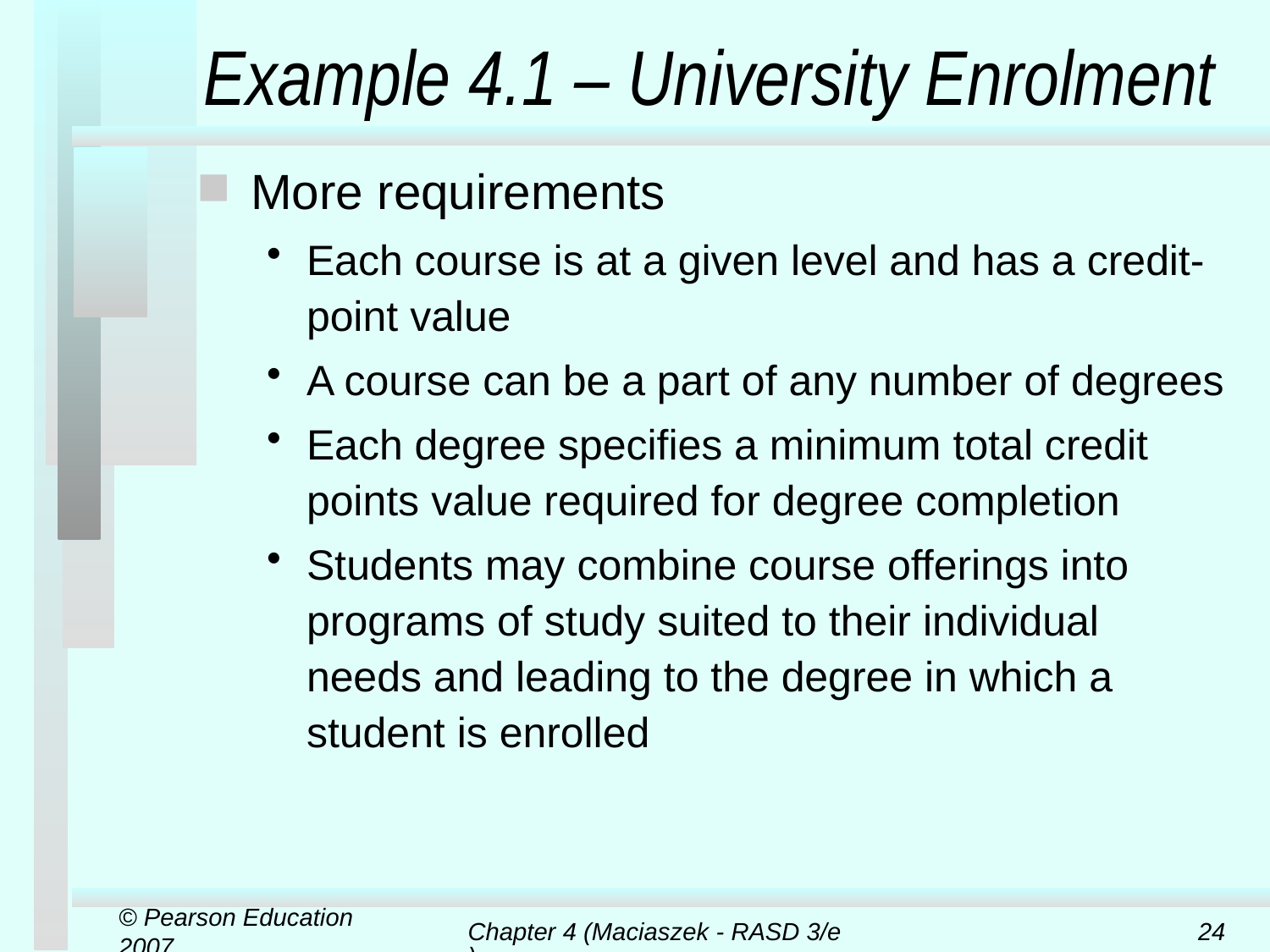

# Example 4.1 – University Enrolment
More requirements
Each course is at a given level and has a credit-point value
A course can be a part of any number of degrees
Each degree specifies a minimum total credit points value required for degree completion
Students may combine course offerings into programs of study suited to their individual needs and leading to the degree in which a student is enrolled

© Pearson Education 2007
Chapter 4 (Maciaszek - RASD 3/e)
24